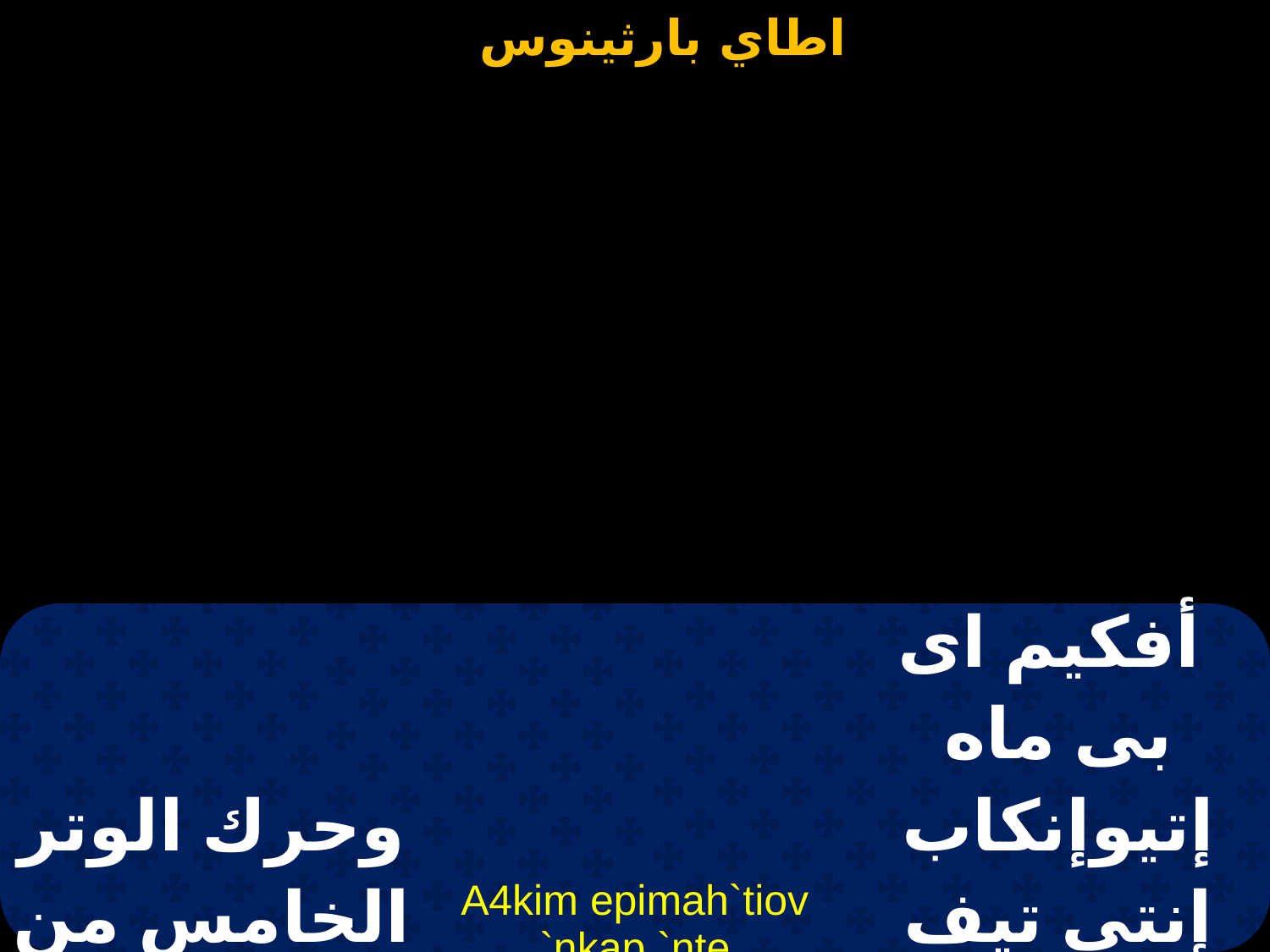

| وحرك الوتر الخامس من قيثارته صارخا قائلا | A4kim epimah`tiov `nkap `nte te4kv0ara: e4w2 ebol e4gw `mmoc | أفكيم اى بى ماه إتيوإنكاب إنتى تيف كيثارا إفؤش إﭭول إفجو إموس |
| --- | --- | --- |